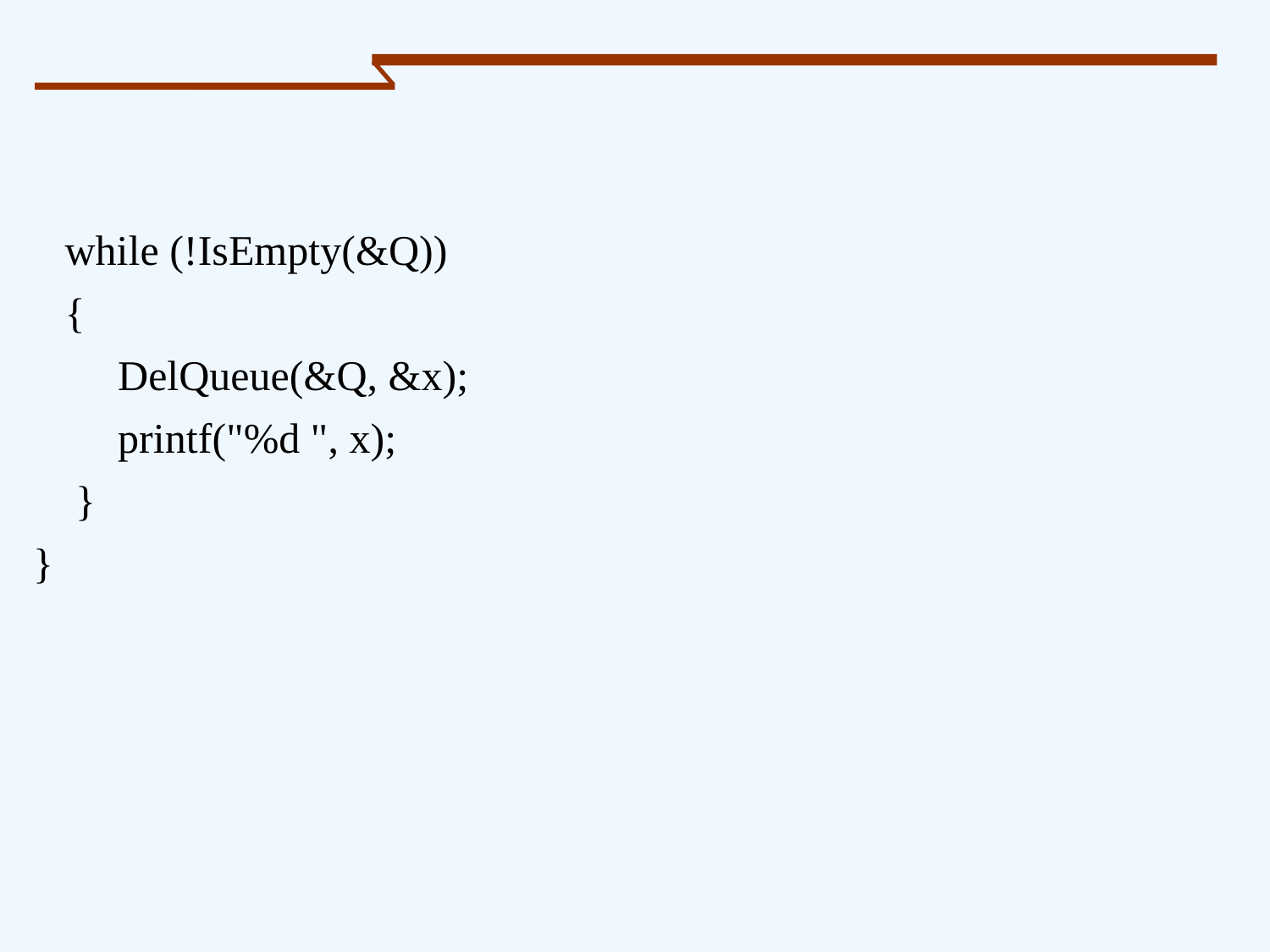

while (!IsEmpty(&Q))
   {
        DelQueue(&Q, &x);
        printf("%d ", x);
    }
}